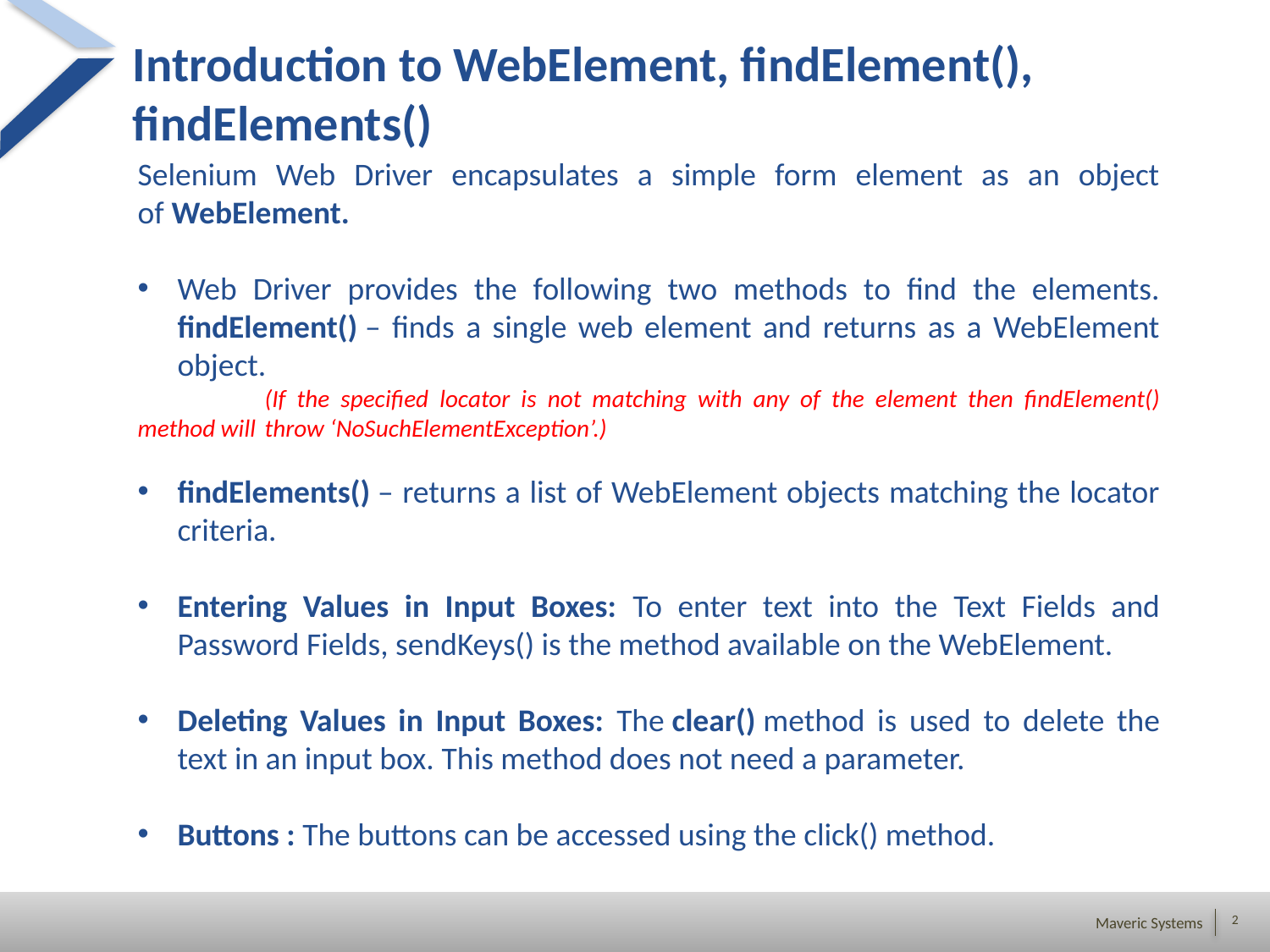

# Introduction to WebElement, findElement(), findElements()

Selenium Web Driver encapsulates a simple form element as an object of WebElement.

Web Driver provides the following two methods to find the elements. findElement() – finds a single web element and returns as a WebElement object.
	(If the specified locator is not matching with any of the element then findElement() method will 	throw ‘NoSuchElementException’.)

findElements() – returns a list of WebElement objects matching the locator criteria.

Entering Values in Input Boxes: To enter text into the Text Fields and Password Fields, sendKeys() is the method available on the WebElement.

Deleting Values in Input Boxes: The clear() method is used to delete the text in an input box. This method does not need a parameter.

Buttons : The buttons can be accessed using the click() method.